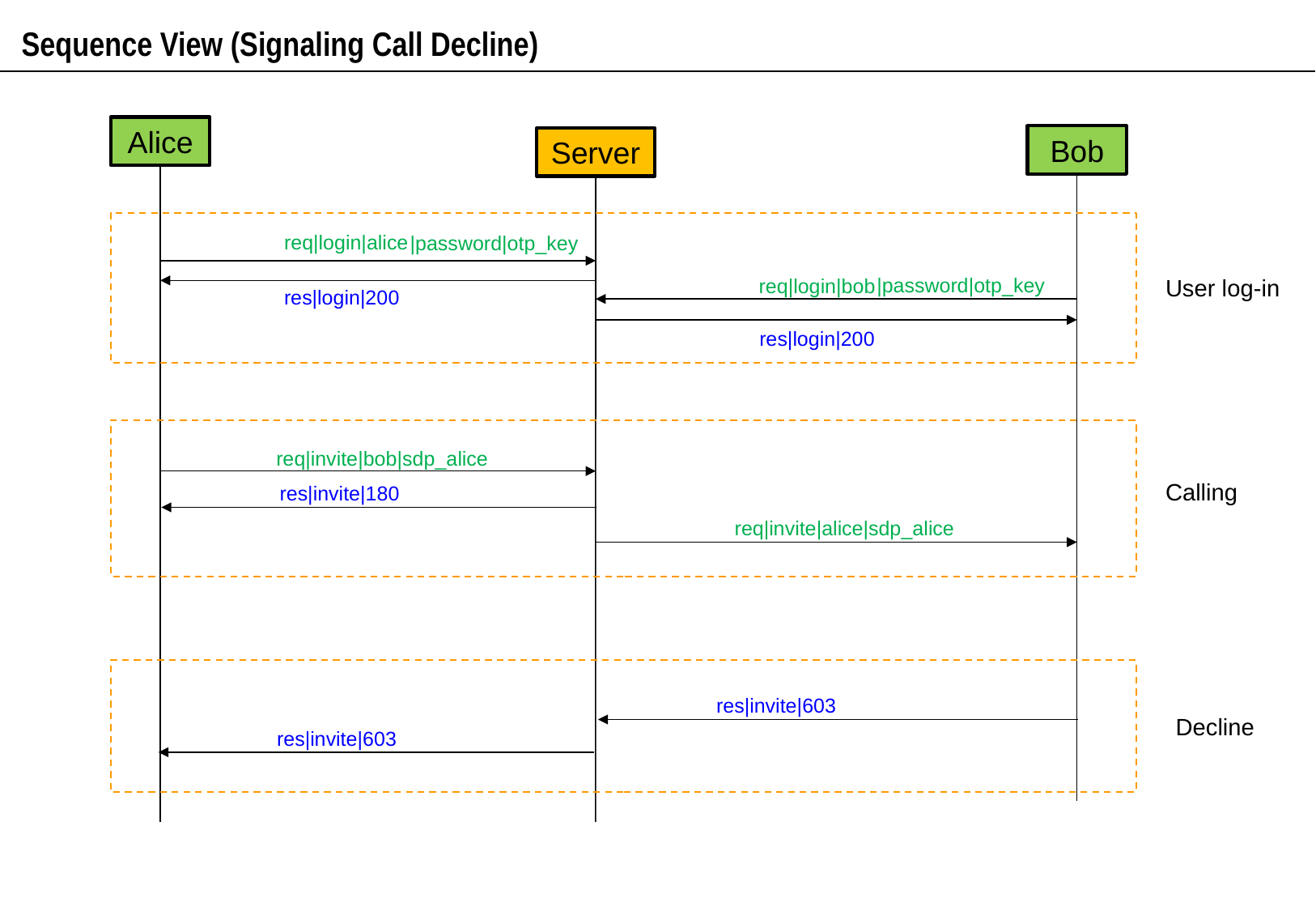

Sequence View (Signaling Call Decline)
Alice
Bob
Server

|password|otp_key
req|login|alice
|password|otp_key
User log-in
req|login|bob
res|login|200
res|login|200

req|invite|bob|sdp_alice
Calling
res|invite|180
req|invite|alice|sdp_alice

res|invite|603
Decline
res|invite|603